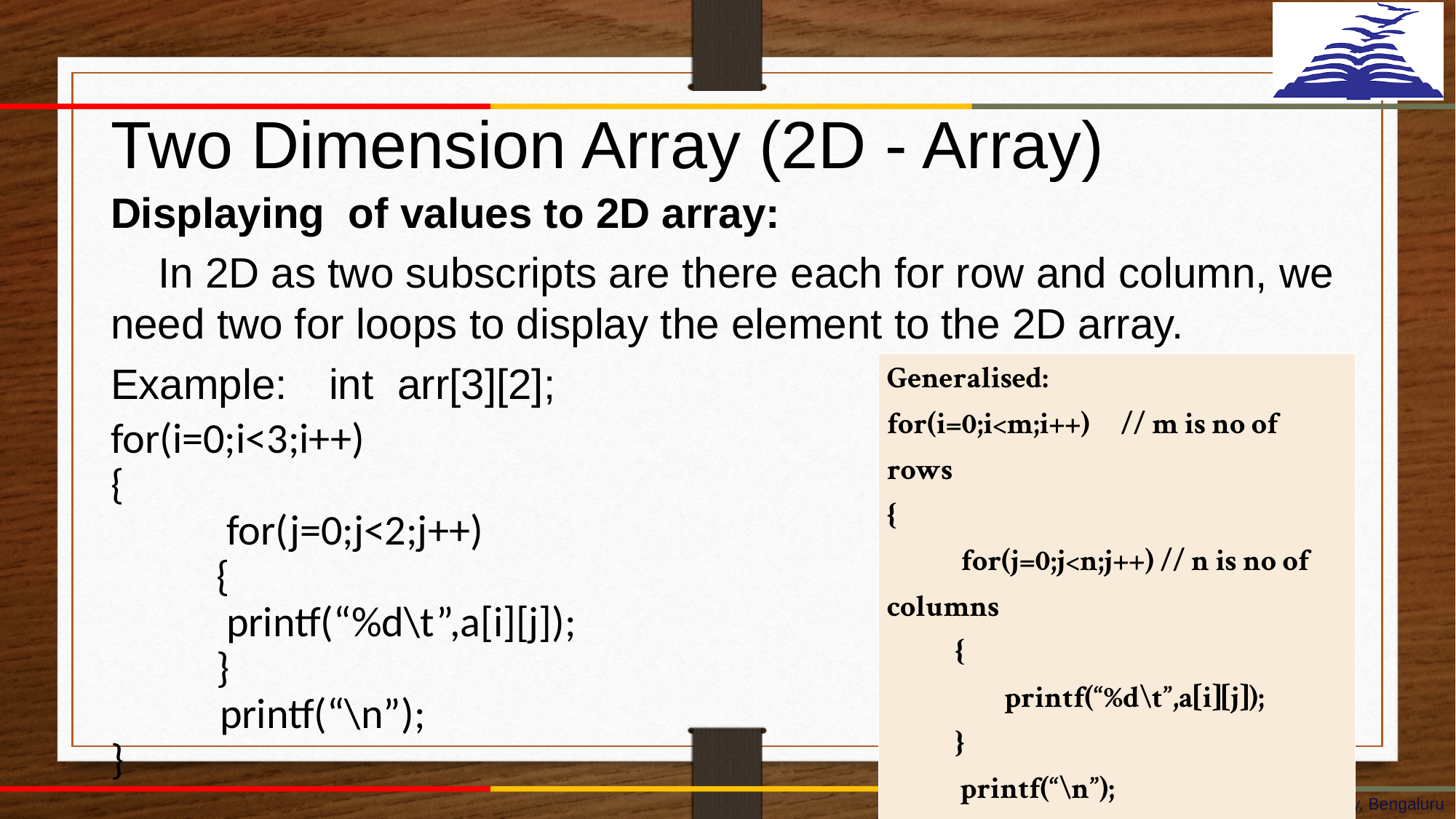

Two Dimension Array (2D - Array)
Displaying  of values to 2D array:
    In 2D as two subscripts are there each for row and column, we need two for loops to display the element to the 2D array.
Example:	int  arr[3][2];
for(i=0;i<3;i++)
{
            for(j=0;j<2;j++)
           {
            printf(“%d\t”,a[i][j]);
           }
	printf(“\n”);
}

| Generalised: for(i=0;i<m;i++) // m is no of rows { for(j=0;j<n;j++) // n is no of columns { printf(“%d\t”,a[i][j]); } printf(“\n”); } |
| --- |